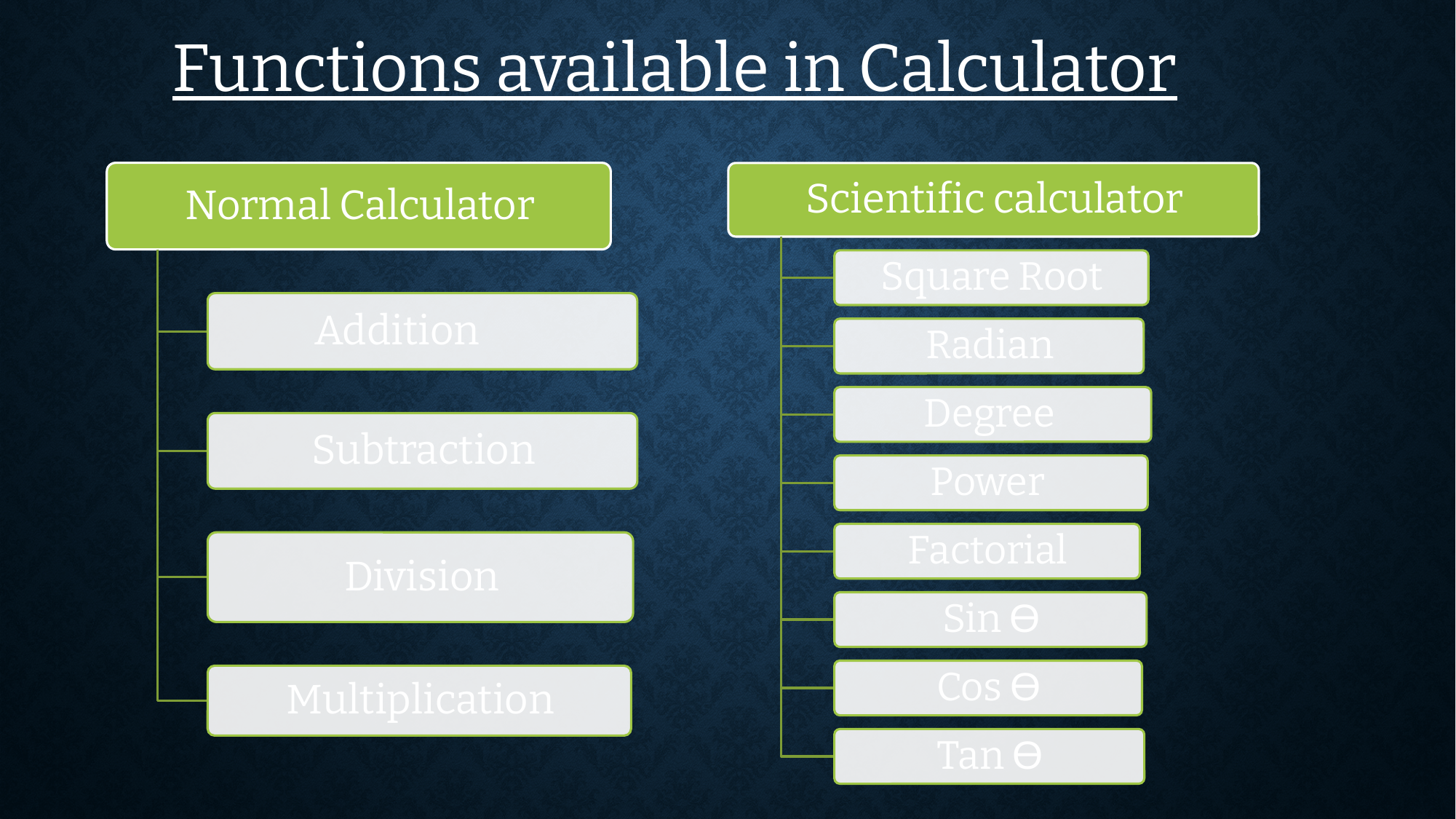

Functions available in Calculator

Normal Calculator
Addition
Subtraction
Division
Multiplication
Scientific calculator
Square Root
Radian
Degree
Power
Factorial
Sin Ɵ
Cos Ɵ
Tan Ɵ